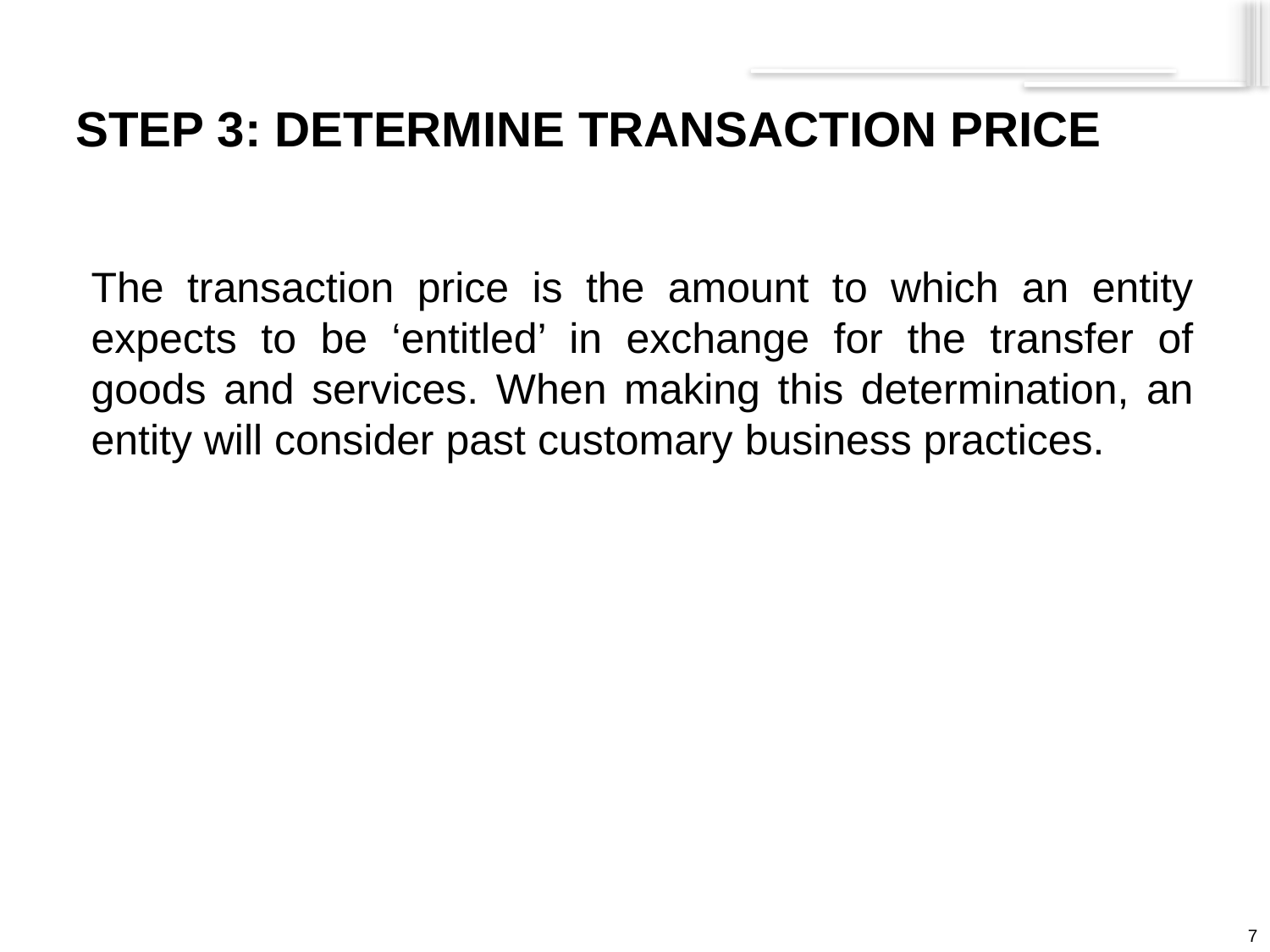

# STEP 3: DETERMINE TRANSACTION PRICE

The transaction price is the amount to which an entity expects to be ‘entitled’ in exchange for the transfer of goods and services. When making this determination, an entity will consider past customary business practices.
7